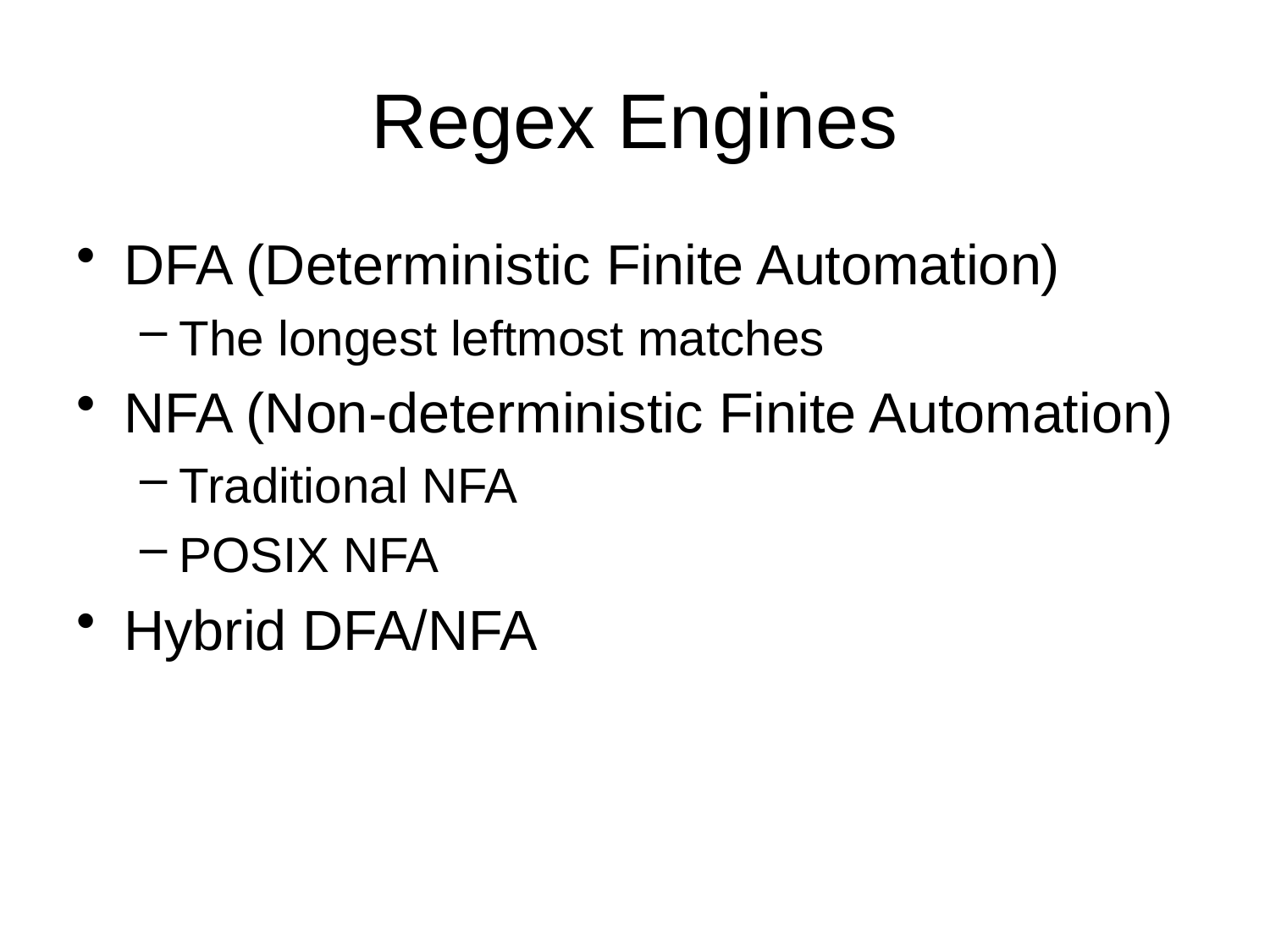

# Regex Engines
DFA (Deterministic Finite Automation)
The longest leftmost matches
NFA (Non-deterministic Finite Automation)
Traditional NFA
POSIX NFA
Hybrid DFA/NFA